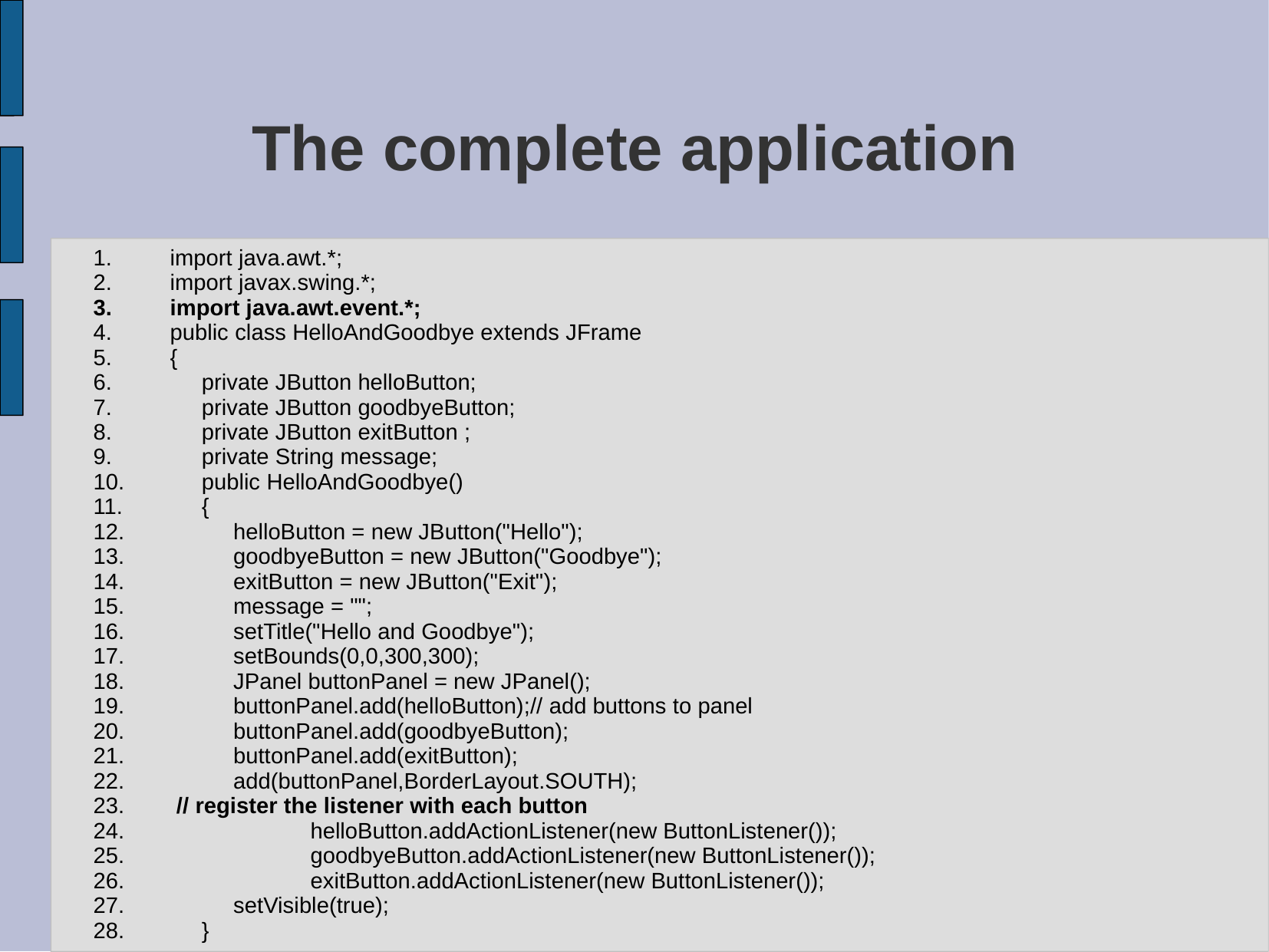

# The complete application
import java.awt.*;
import javax.swing.*;
import java.awt.event.*;
public class HelloAndGoodbye extends JFrame
{
     private JButton helloButton;
     private JButton goodbyeButton;
     private JButton exitButton ;
     private String message;
     public HelloAndGoodbye()
     {
          helloButton = new JButton("Hello");
          goodbyeButton = new JButton("Goodbye");
          exitButton = new JButton("Exit");
          message = "";
          setTitle("Hello and Goodbye");
          setBounds(0,0,300,300);
          JPanel buttonPanel = new JPanel();
          buttonPanel.add(helloButton);// add buttons to panel
          buttonPanel.add(goodbyeButton);
          buttonPanel.add(exitButton);
          add(buttonPanel,BorderLayout.SOUTH);
 // register the listener with each button
	    helloButton.addActionListener(new ButtonListener());
	    goodbyeButton.addActionListener(new ButtonListener());
	    exitButton.addActionListener(new ButtonListener());
          setVisible(true);
     }